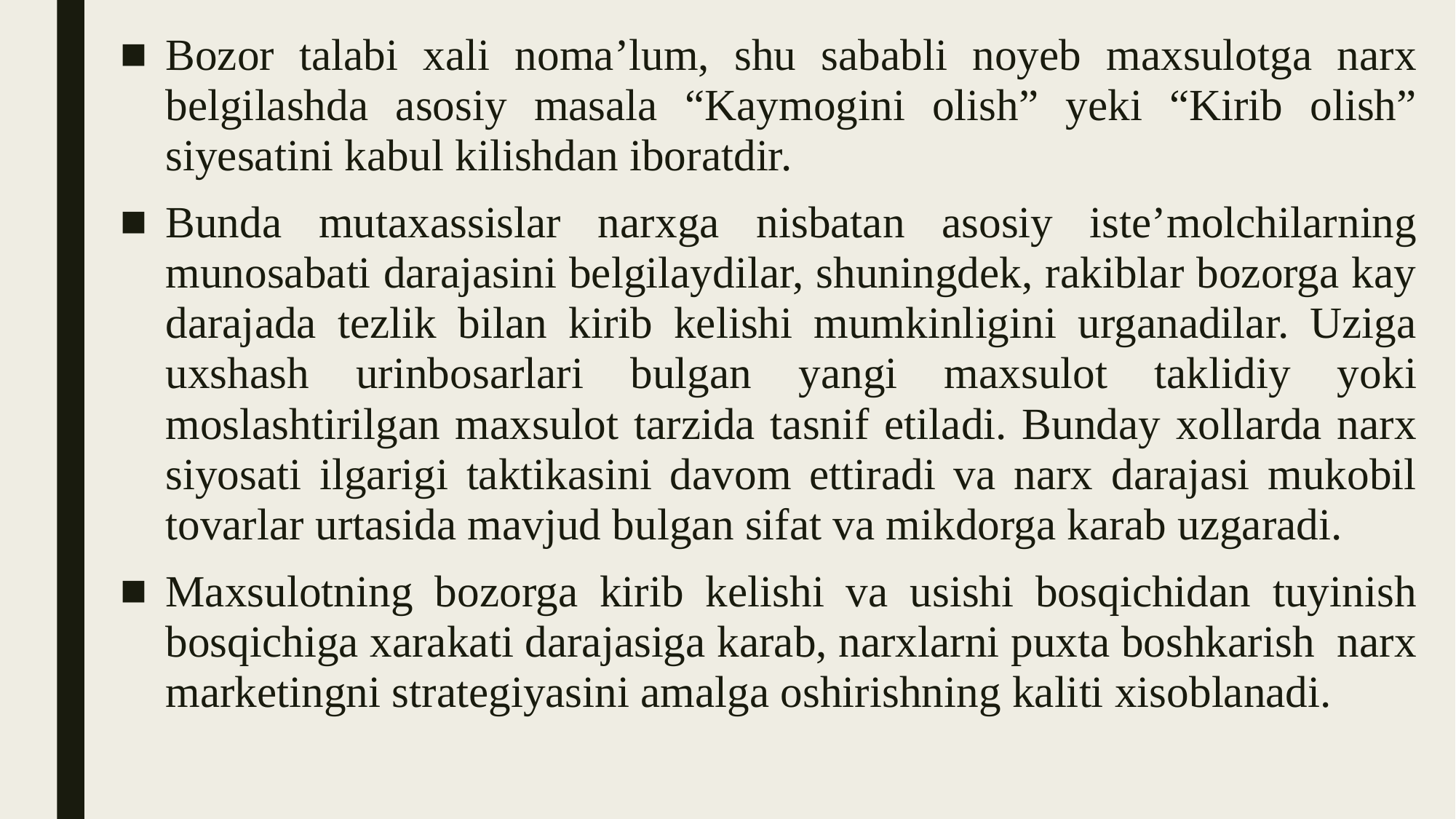

Bozor talabi xali noma’lum, shu sababli noyeb maxsulotga narx belgilashda asosiy masala “Kaymogini olish” yeki “Kirib olish” siyesatini kabul kilishdan iboratdir.
Bunda mutaxassislar narxga nisbatan asosiy iste’molchilarning munosabati darajasini belgilaydilar, shuningdek, rakiblar bozorga kay darajada tezlik bilan kirib kelishi mumkinligini urganadilar. Uziga uxshash urinbosarlari bulgan yangi maxsulot taklidiy yoki moslashtirilgan maxsulot tarzida tasnif etiladi. Bunday xollarda narx siyosati ilgarigi taktikasini davom ettiradi va narx darajasi mukobil tovarlar urtasida mavjud bulgan sifat va mikdorga karab uzgaradi.
Maxsulotning bozorga kirib kelishi va usishi bosqichidan tuyinish bosqichiga xarakati darajasiga karab, narxlarni puxta boshkarish  narx marketingni strategiyasini amalga oshirishning kaliti xisoblanadi.